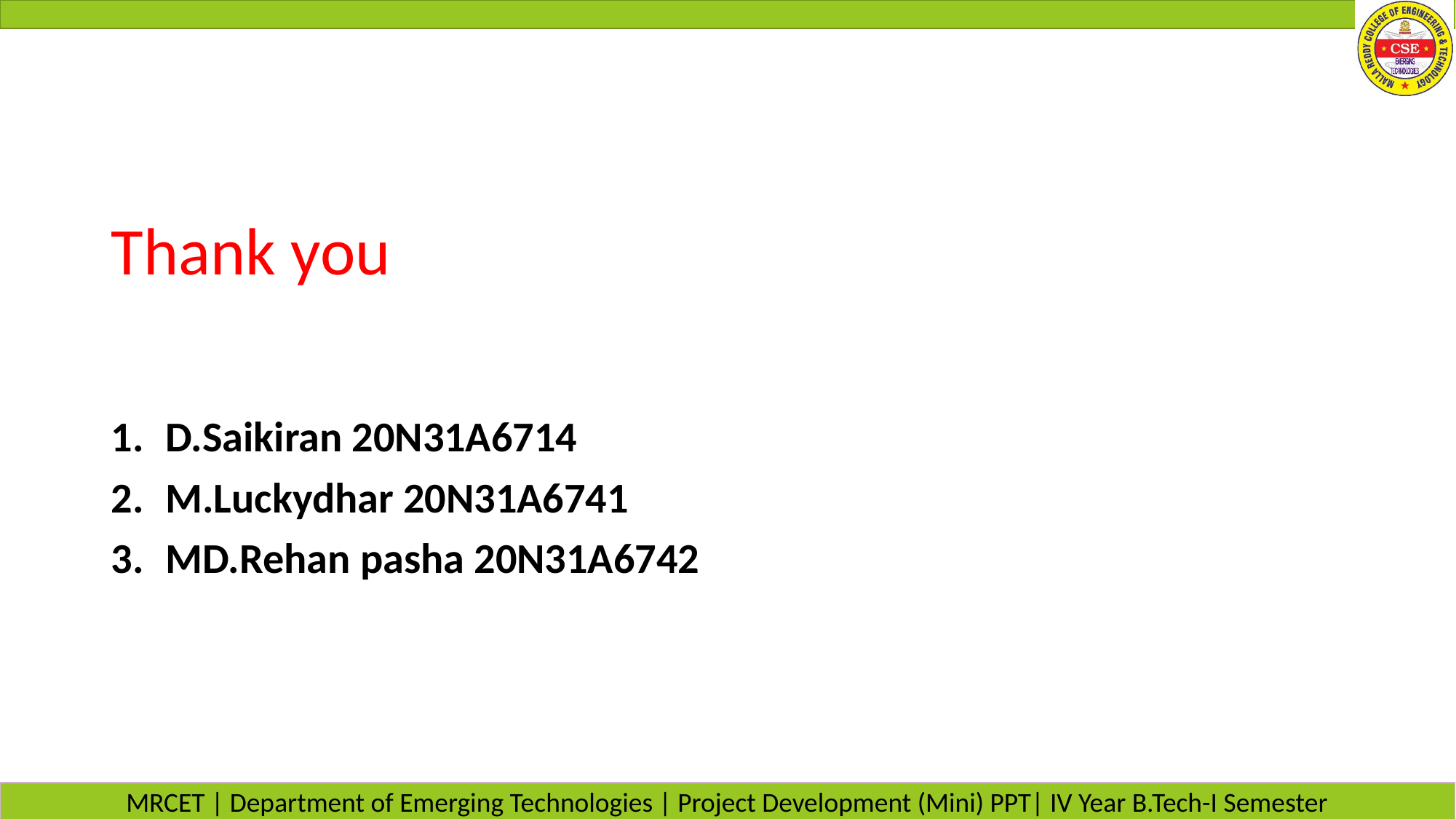

# Thank you
D.Saikiran 20N31A6714
M.Luckydhar 20N31A6741
MD.Rehan pasha 20N31A6742